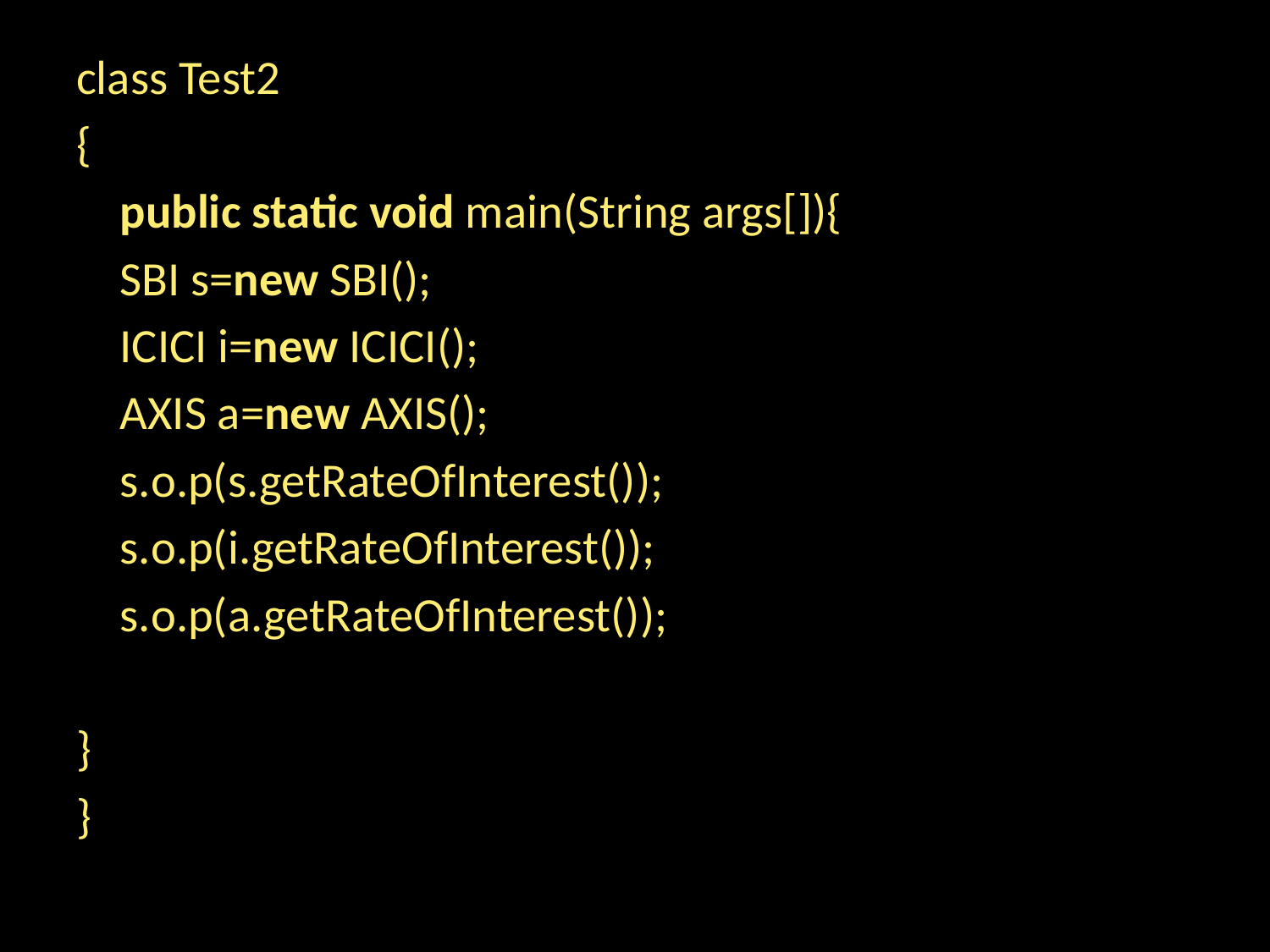

class Test2
{
		public static void main(String args[]){
		SBI s=new SBI();
		ICICI i=new ICICI();
		AXIS a=new AXIS();
		s.o.p(s.getRateOfInterest());
		s.o.p(i.getRateOfInterest());
		s.o.p(a.getRateOfInterest());

}
}